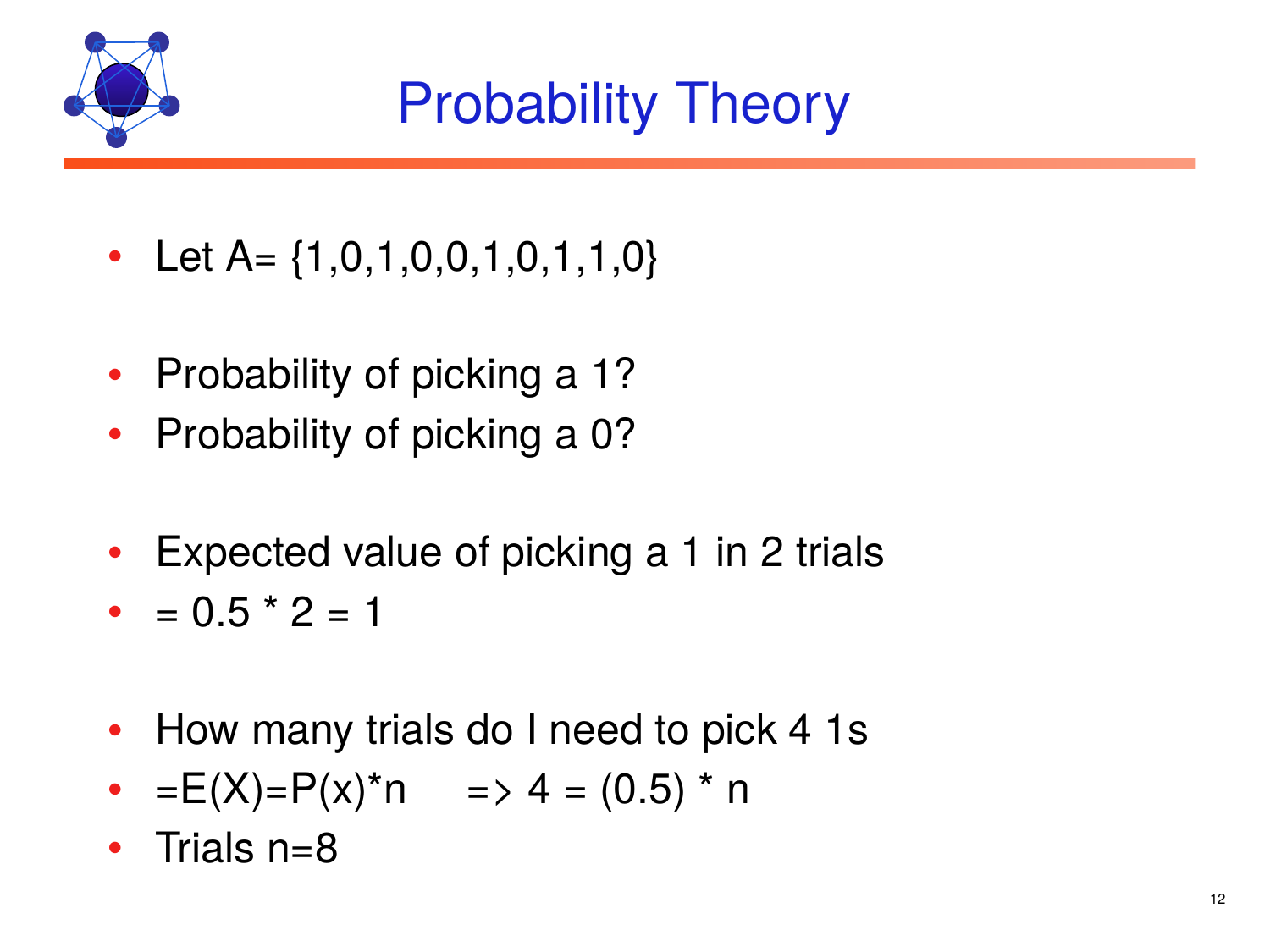

# Probability Theory
Let A= {1,0,1,0,0,1,0,1,1,0}

Probability of picking a 1?
Probability of picking a 0?

Expected value of picking a 1 in 2 trials
= 0.5 * 2 = 1

How many trials do I need to pick 4 1s
=E(X)=P(x)*n     => 4 = (0.5) * n
Trials n=8

12